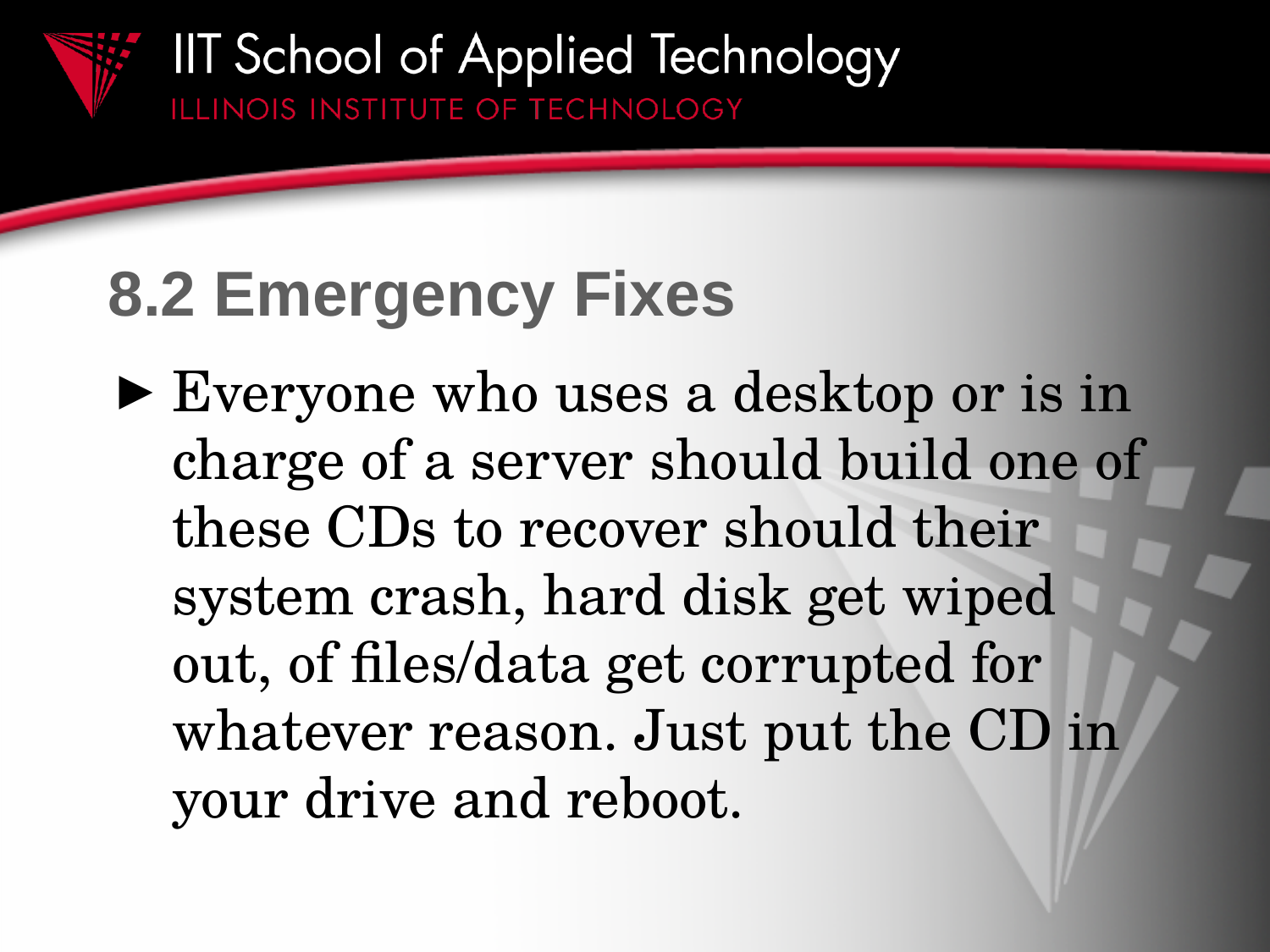

# 8.2 Emergency Fixes
Everyone who uses a desktop or is in charge of a server should build one of these CDs to recover should their system crash, hard disk get wiped out, of files/data get corrupted for whatever reason. Just put the CD in your drive and reboot.